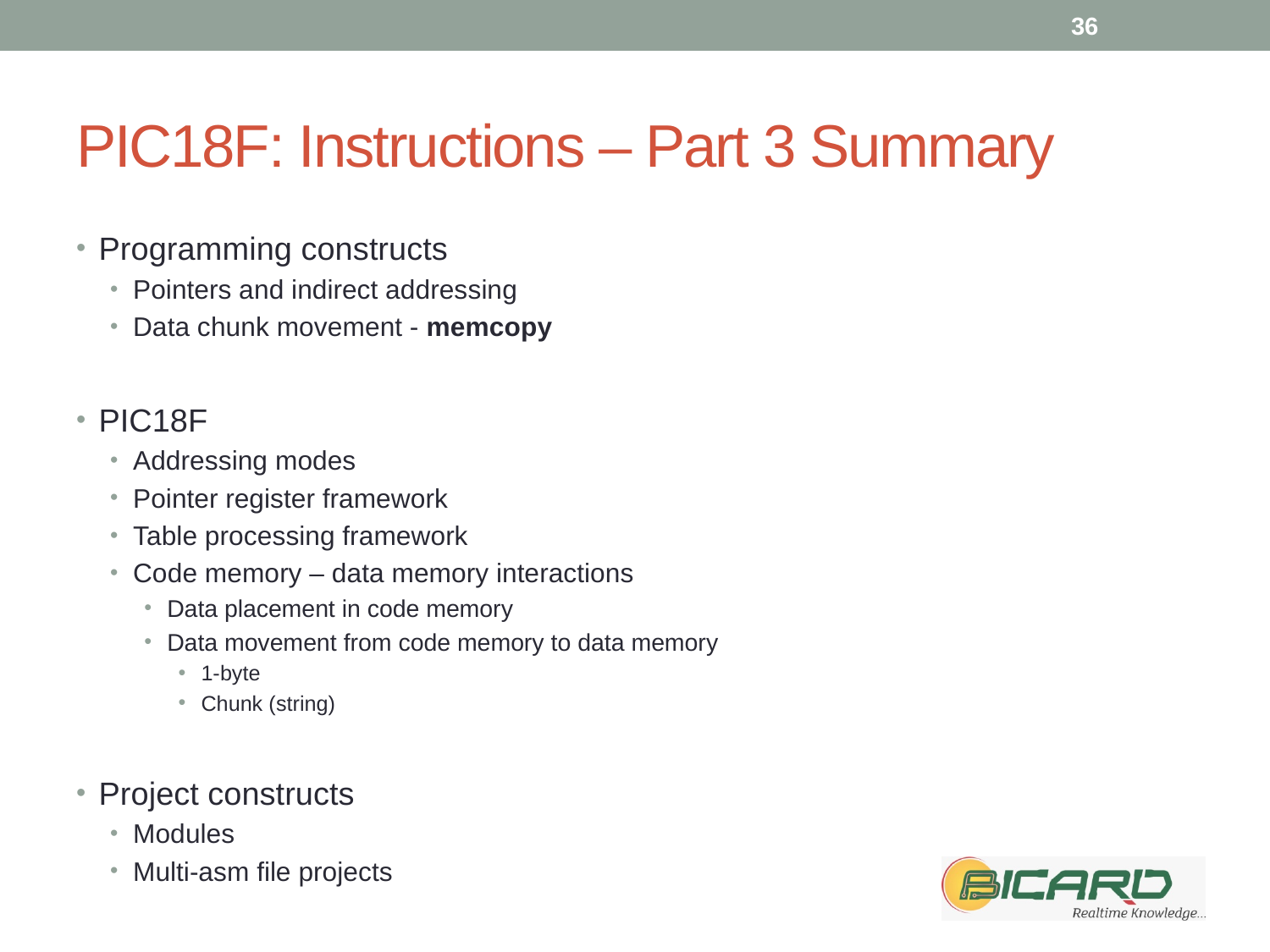

36
# PIC18F: Instructions – Part 3 Summary
Programming constructs
Pointers and indirect addressing
Data chunk movement - memcopy

PIC18F
Addressing modes
Pointer register framework
Table processing framework
Code memory – data memory interactions
Data placement in code memory
Data movement from code memory to data memory
1-byte
Chunk (string)

Project constructs
Modules
Multi-asm file projects